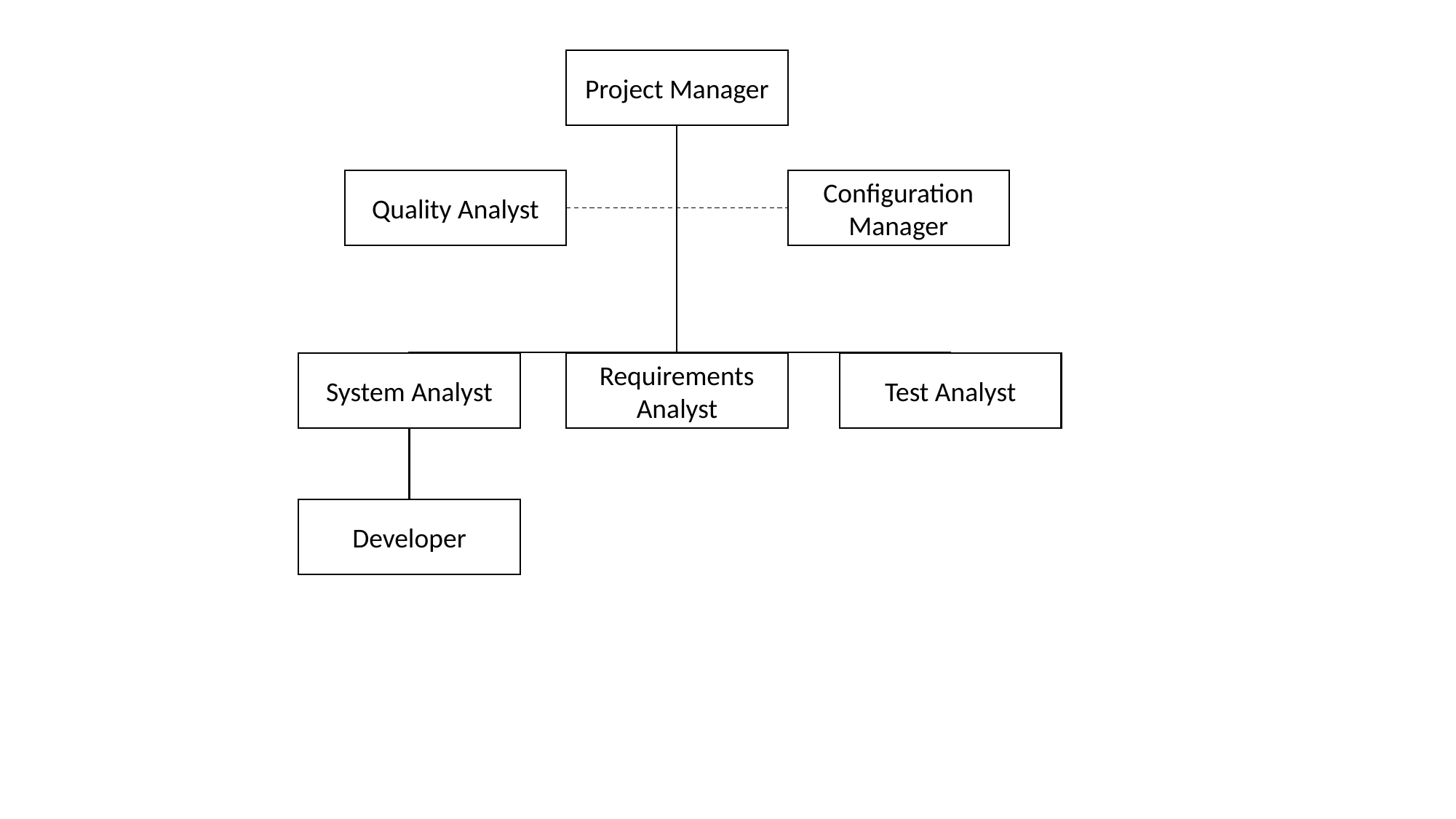

Project Manager
Quality Analyst
Configuration Manager
System Analyst
Requirements Analyst
Test Analyst
Developer